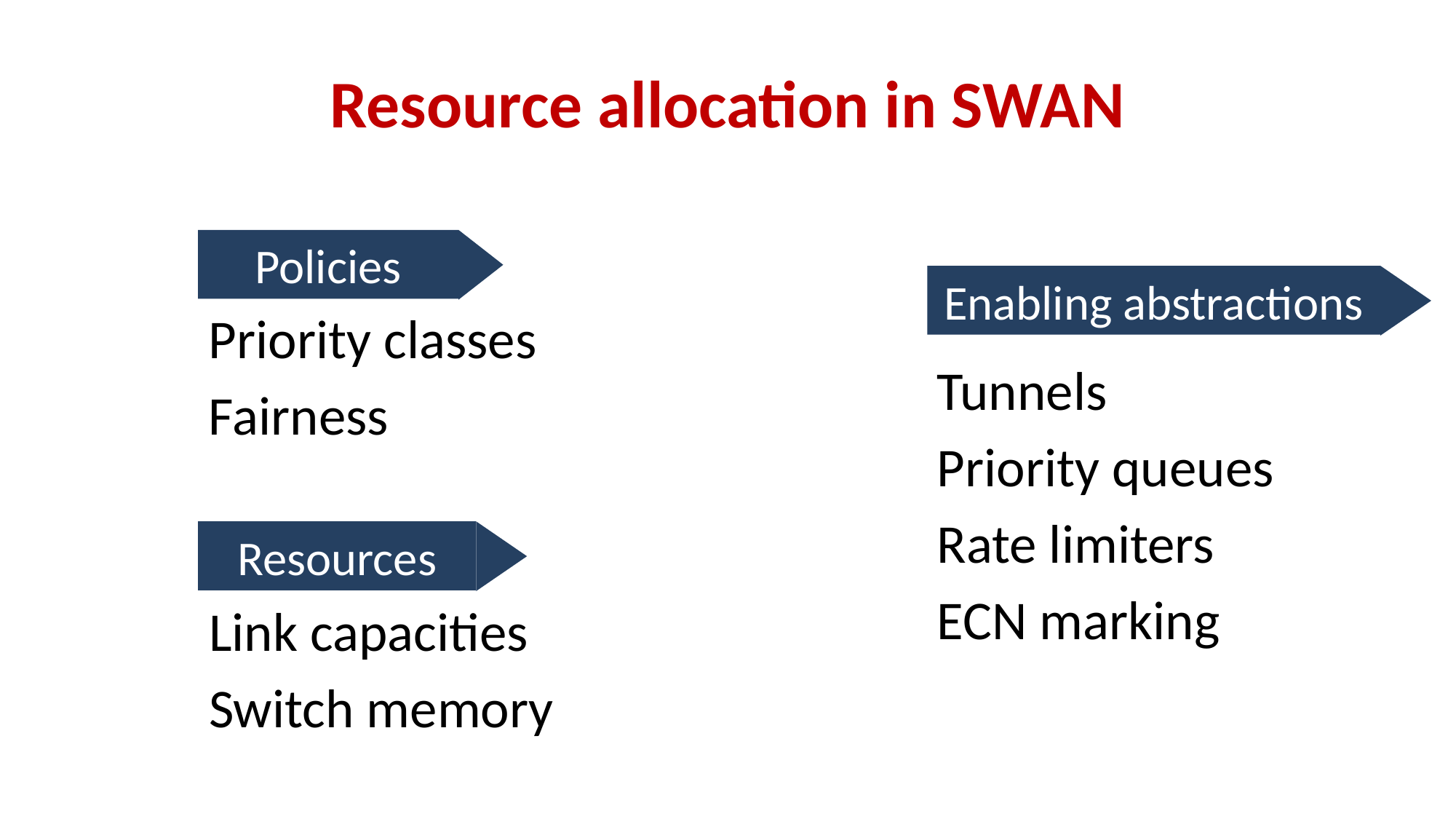

# Resource allocation in SWAN
Policies

Priority classes
Fairness
Enabling abstractions

Tunnels
Priority queues
Rate limiters
ECN marking
Resources

Link capacities
Switch memory